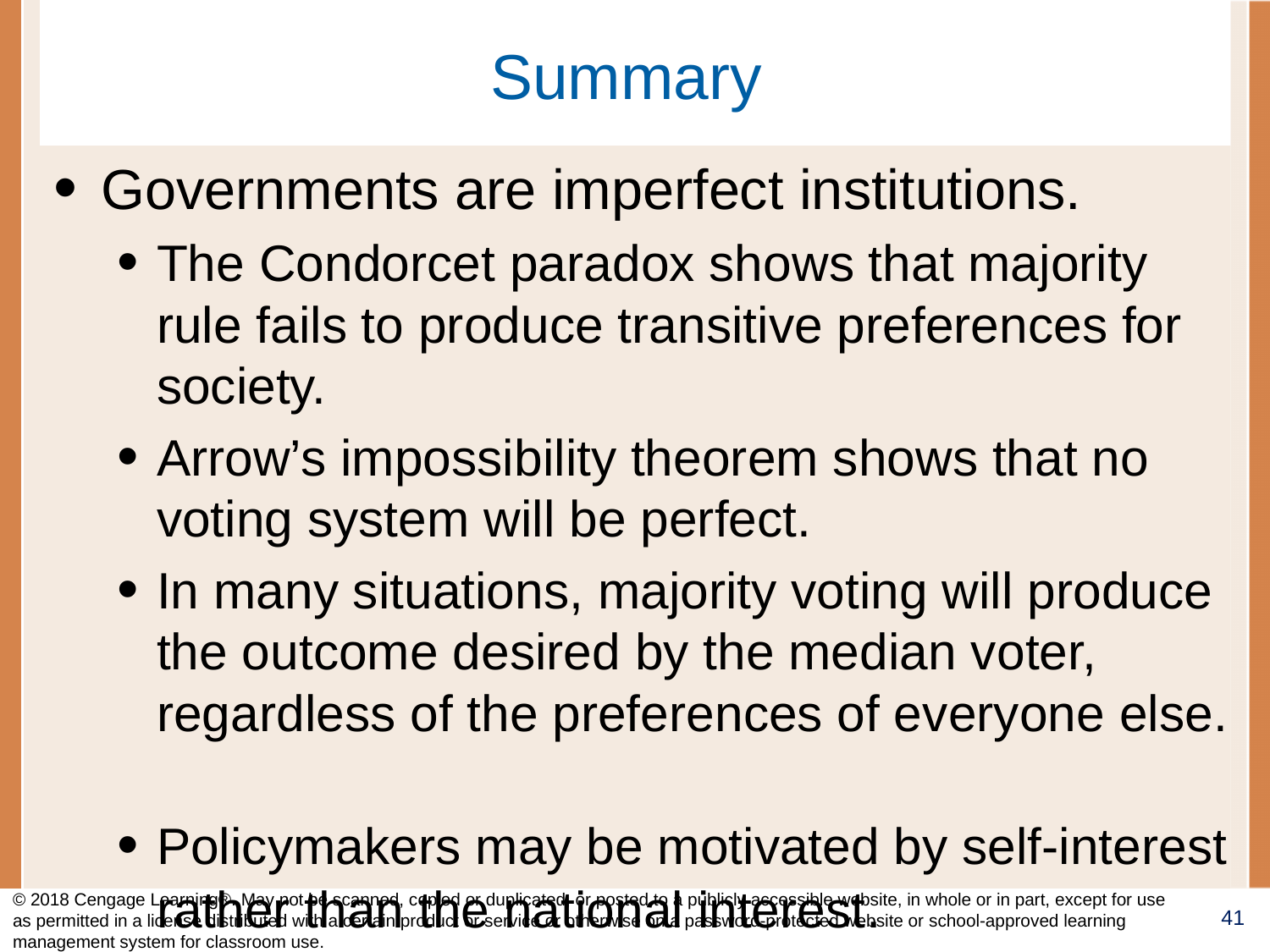

# Summary
Governments are imperfect institutions.
The Condorcet paradox shows that majority rule fails to produce transitive preferences for society.
Arrow’s impossibility theorem shows that no voting system will be perfect.
In many situations, majority voting will produce the outcome desired by the median voter, regardless of the preferences of everyone else.
Policymakers may be motivated by self-interest rather than the national interest.
© 2018 Cengage Learning®. May not be scanned, copied or duplicated, or posted to a publicly accessible website, in whole or in part, except for use as permitted in a license distributed with a certain product or service or otherwise on a password-protected website or school-approved learning management system for classroom use.
41